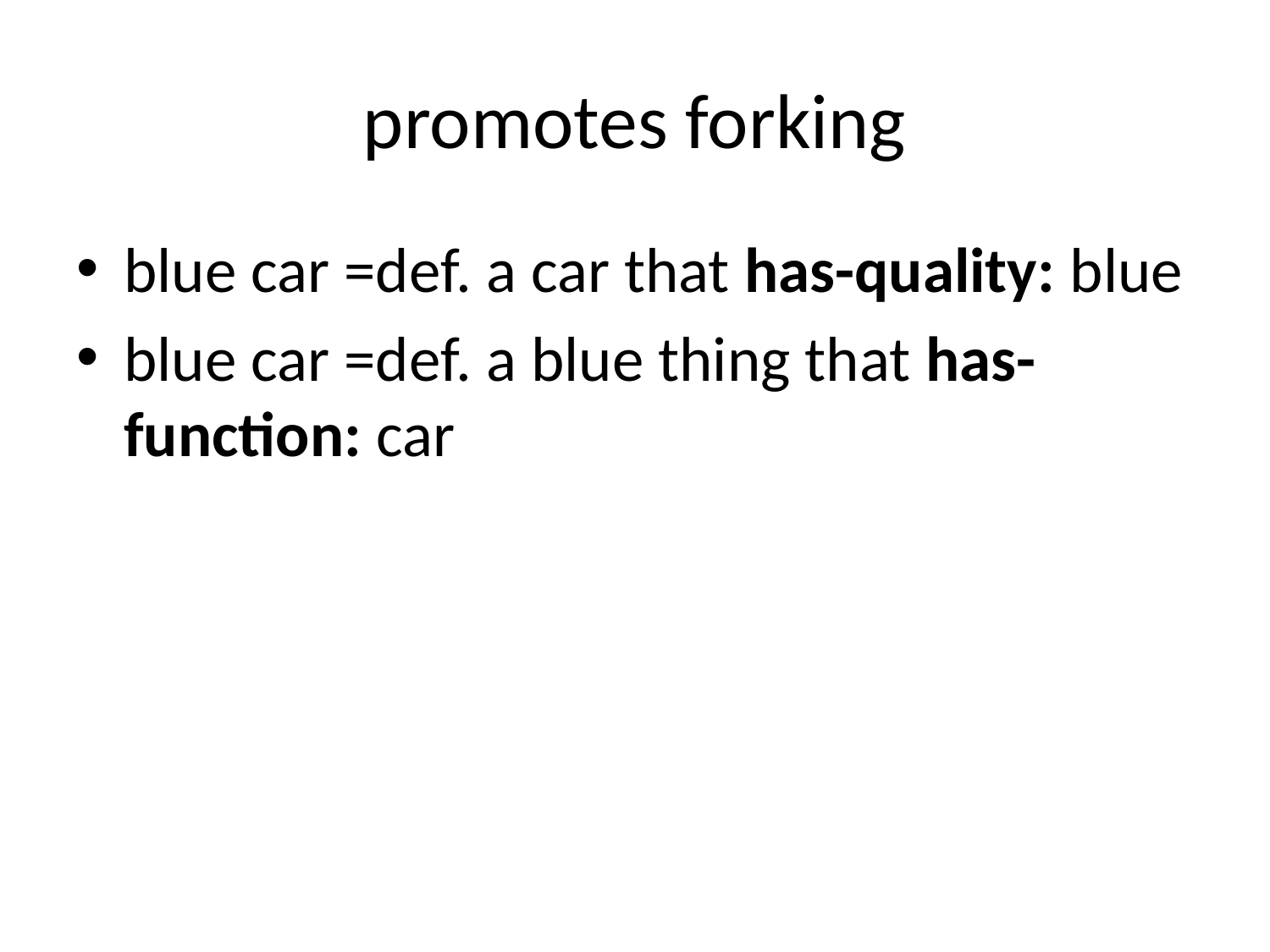

In fact I now think IAO should even include (published) concrete poetry -- though not under the ICE heading

# promotes forking
blue car =def. a car that has-quality: blue
blue car =def. a blue thing that has-function: car